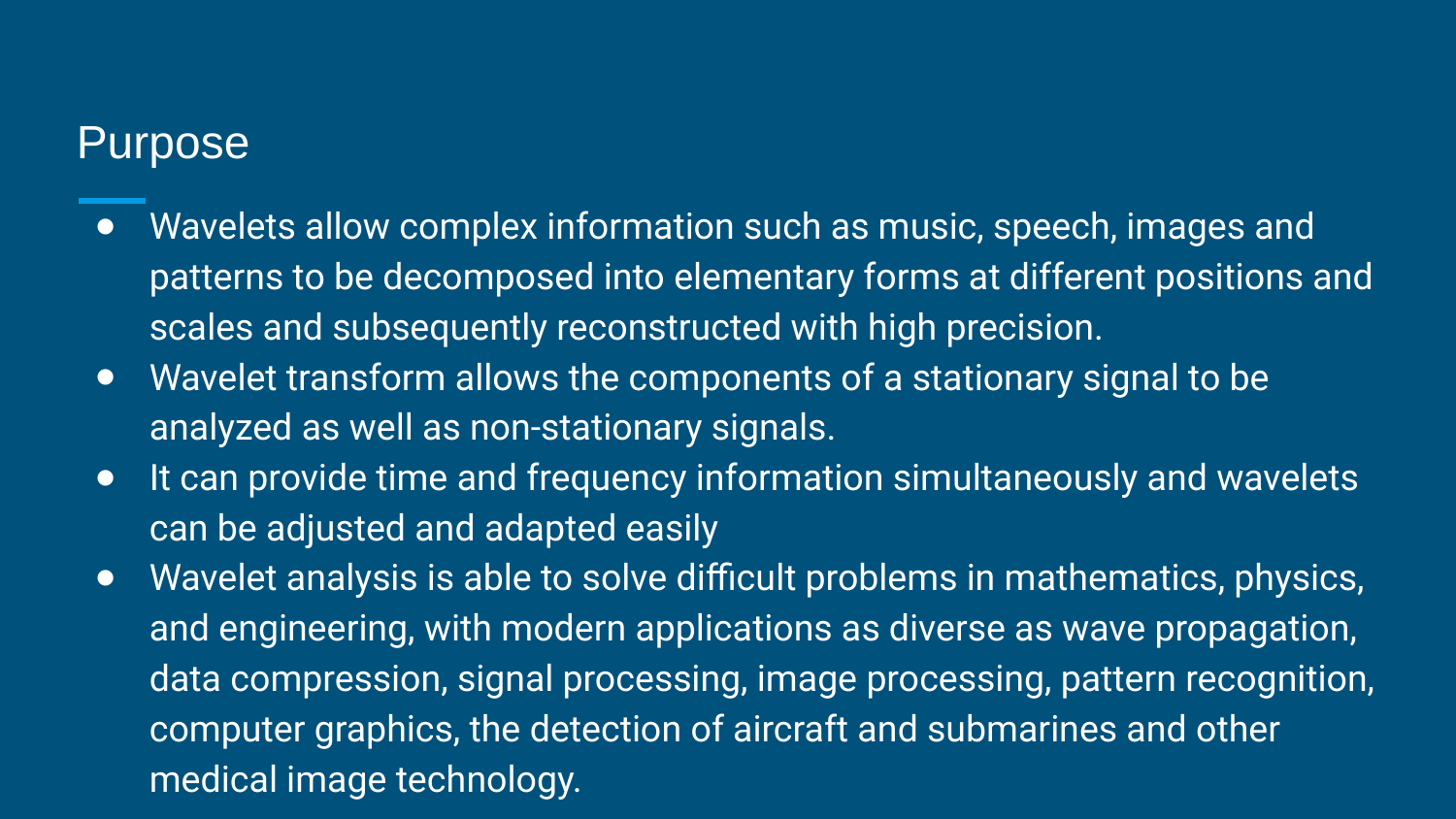

# Purpose
Wavelets allow complex information such as music, speech, images and patterns to be decomposed into elementary forms at different positions and scales and subsequently reconstructed with high precision.
Wavelet transform allows the components of a stationary signal to be analyzed as well as non-stationary signals.
It can provide time and frequency information simultaneously and wavelets can be adjusted and adapted easily
Wavelet analysis is able to solve difficult problems in mathematics, physics, and engineering, with modern applications as diverse as wave propagation, data compression, signal processing, image processing, pattern recognition, computer graphics, the detection of aircraft and submarines and other medical image technology.